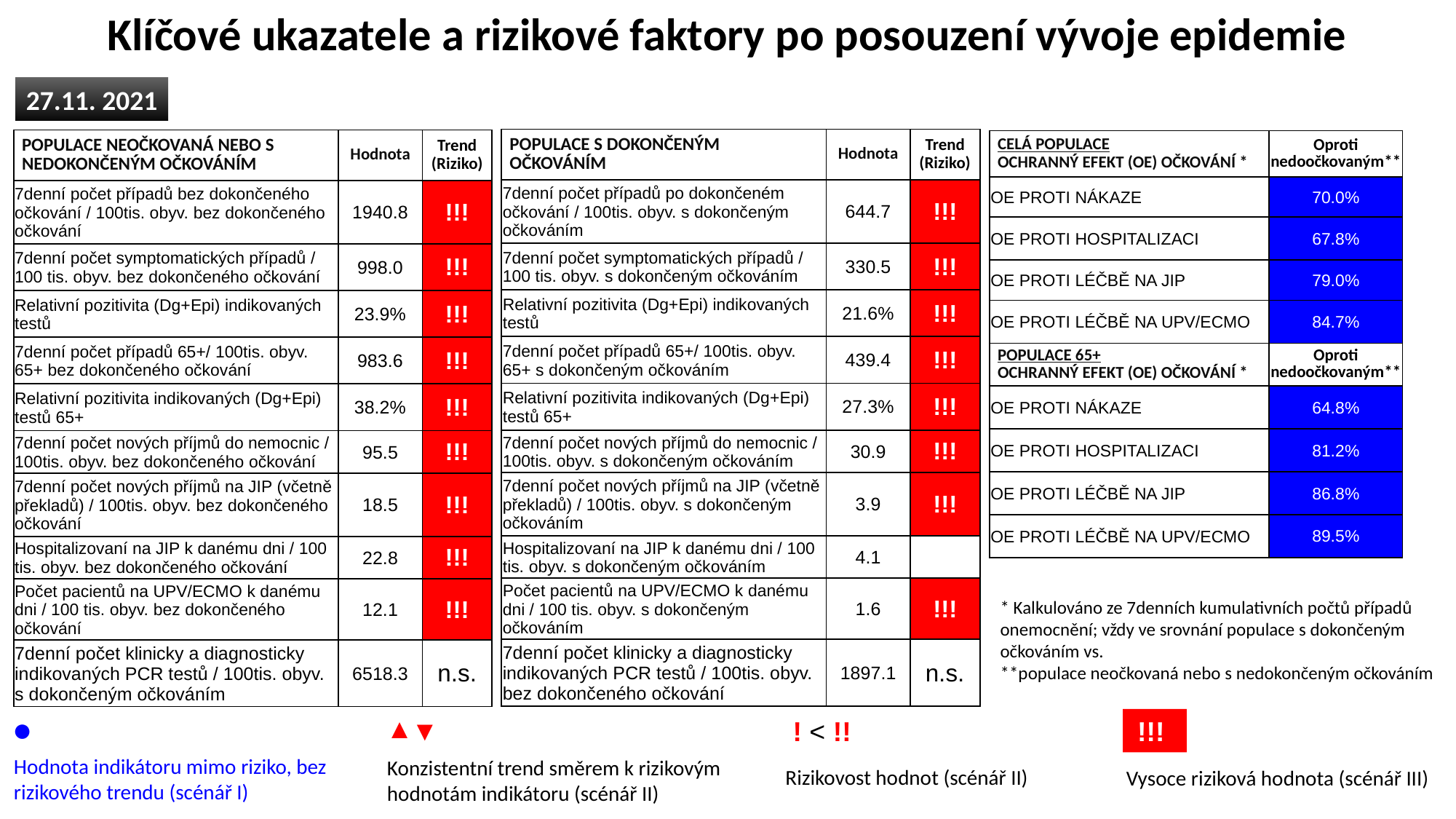

Klíčové ukazatele a rizikové faktory po posouzení vývoje epidemie
27.11. 2021
| POPULACE S DOKONČENÝM OČKOVÁNÍM | Hodnota | Trend (Riziko) |
| --- | --- | --- |
| 7denní počet případů po dokončeném očkování / 100tis. obyv. s dokončeným očkováním | 644.7 | !!! |
| 7denní počet symptomatických případů / 100 tis. obyv. s dokončeným očkováním | 330.5 | !!! |
| Relativní pozitivita (Dg+Epi) indikovaných testů | 21.6% | !!! |
| 7denní počet případů 65+/ 100tis. obyv. 65+ s dokončeným očkováním | 439.4 | !!! |
| Relativní pozitivita indikovaných (Dg+Epi) testů 65+ | 27.3% | !!! |
| 7denní počet nových příjmů do nemocnic / 100tis. obyv. s dokončeným očkováním | 30.9 | !!! |
| 7denní počet nových příjmů na JIP (včetně překladů) / 100tis. obyv. s dokončeným očkováním | 3.9 | !!! |
| Hospitalizovaní na JIP k danému dni / 100 tis. obyv. s dokončeným očkováním | 4.1 | !!! |
| Počet pacientů na UPV/ECMO k danému dni / 100 tis. obyv. s dokončeným očkováním | 1.6 | !!! |
| 7denní počet klinicky a diagnosticky indikovaných PCR testů / 100tis. obyv. bez dokončeného očkování | 1897.1 | n.s. |
| POPULACE NEOČKOVANÁ NEBO S NEDOKONČENÝM OČKOVÁNÍM | Hodnota | Trend (Riziko) |
| --- | --- | --- |
| 7denní počet případů bez dokončeného očkování / 100tis. obyv. bez dokončeného očkování | 1940.8 | !!! |
| 7denní počet symptomatických případů / 100 tis. obyv. bez dokončeného očkování | 998.0 | !!! |
| Relativní pozitivita (Dg+Epi) indikovaných testů | 23.9% | !!! |
| 7denní počet případů 65+/ 100tis. obyv. 65+ bez dokončeného očkování | 983.6 | !!! |
| Relativní pozitivita indikovaných (Dg+Epi) testů 65+ | 38.2% | !!! |
| 7denní počet nových příjmů do nemocnic / 100tis. obyv. bez dokončeného očkování | 95.5 | !!! |
| 7denní počet nových příjmů na JIP (včetně překladů) / 100tis. obyv. bez dokončeného očkování | 18.5 | !!! |
| Hospitalizovaní na JIP k danému dni / 100 tis. obyv. bez dokončeného očkování | 22.8 | !!! |
| Počet pacientů na UPV/ECMO k danému dni / 100 tis. obyv. bez dokončeného očkování | 12.1 | !!! |
| 7denní počet klinicky a diagnosticky indikovaných PCR testů / 100tis. obyv. s dokončeným očkováním | 6518.3 | n.s. |
| CELÁ POPULACE OCHRANNÝ EFEKT (OE) OČKOVÁNÍ \* | Oproti nedoočkovaným\*\* |
| --- | --- |
| OE PROTI NÁKAZE | 70.0% |
| OE PROTI HOSPITALIZACI | 67.8% |
| OE PROTI LÉČBĚ NA JIP | 79.0% |
| OE PROTI LÉČBĚ NA UPV/ECMO | 84.7% |
| POPULACE 65+ OCHRANNÝ EFEKT (OE) OČKOVÁNÍ \* | Oproti nedoočkovaným\*\* |
| OE PROTI NÁKAZE | 64.8% |
| OE PROTI HOSPITALIZACI | 81.2% |
| OE PROTI LÉČBĚ NA JIP | 86.8% |
| OE PROTI LÉČBĚ NA UPV/ECMO | 89.5% |
* Kalkulováno ze 7denních kumulativních počtů případů onemocnění; vždy ve srovnání populace s dokončeným očkováním vs.
**populace neočkovaná nebo s nedokončeným očkováním
●
▲
▼
! < !!
!!!
Hodnota indikátoru mimo riziko, bez rizikového trendu (scénář I)
Konzistentní trend směrem k rizikovým hodnotám indikátoru (scénář II)
Rizikovost hodnot (scénář II)
Vysoce riziková hodnota (scénář III)